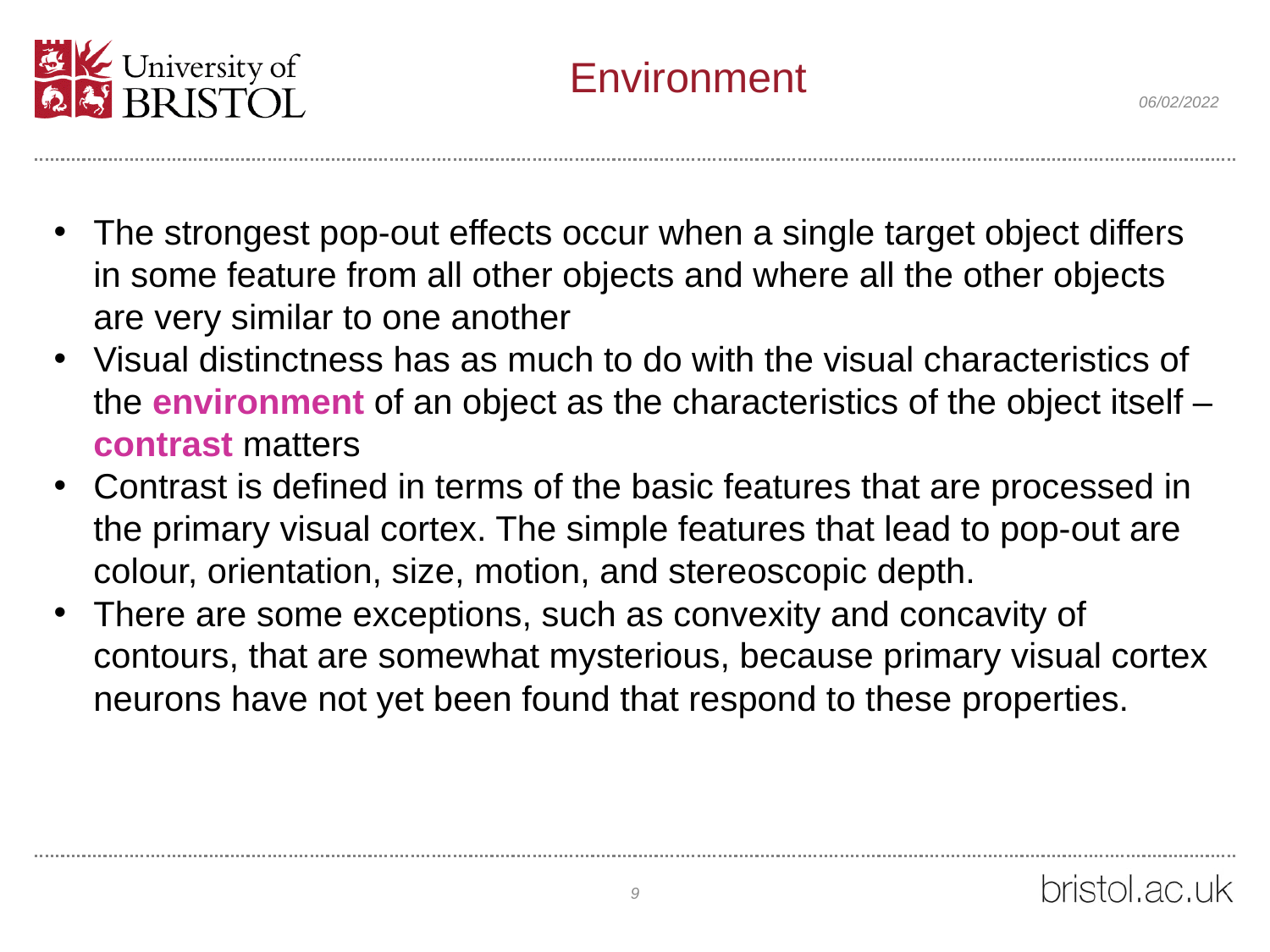

# Environment
06/02/2022
The strongest pop-out effects occur when a single target object differs in some feature from all other objects and where all the other objects are very similar to one another
Visual distinctness has as much to do with the visual characteristics of the environment of an object as the characteristics of the object itself – contrast matters
Contrast is defined in terms of the basic features that are processed in the primary visual cortex. The simple features that lead to pop-out are colour, orientation, size, motion, and stereoscopic depth.
There are some exceptions, such as convexity and concavity of contours, that are somewhat mysterious, because primary visual cortex neurons have not yet been found that respond to these properties.

9